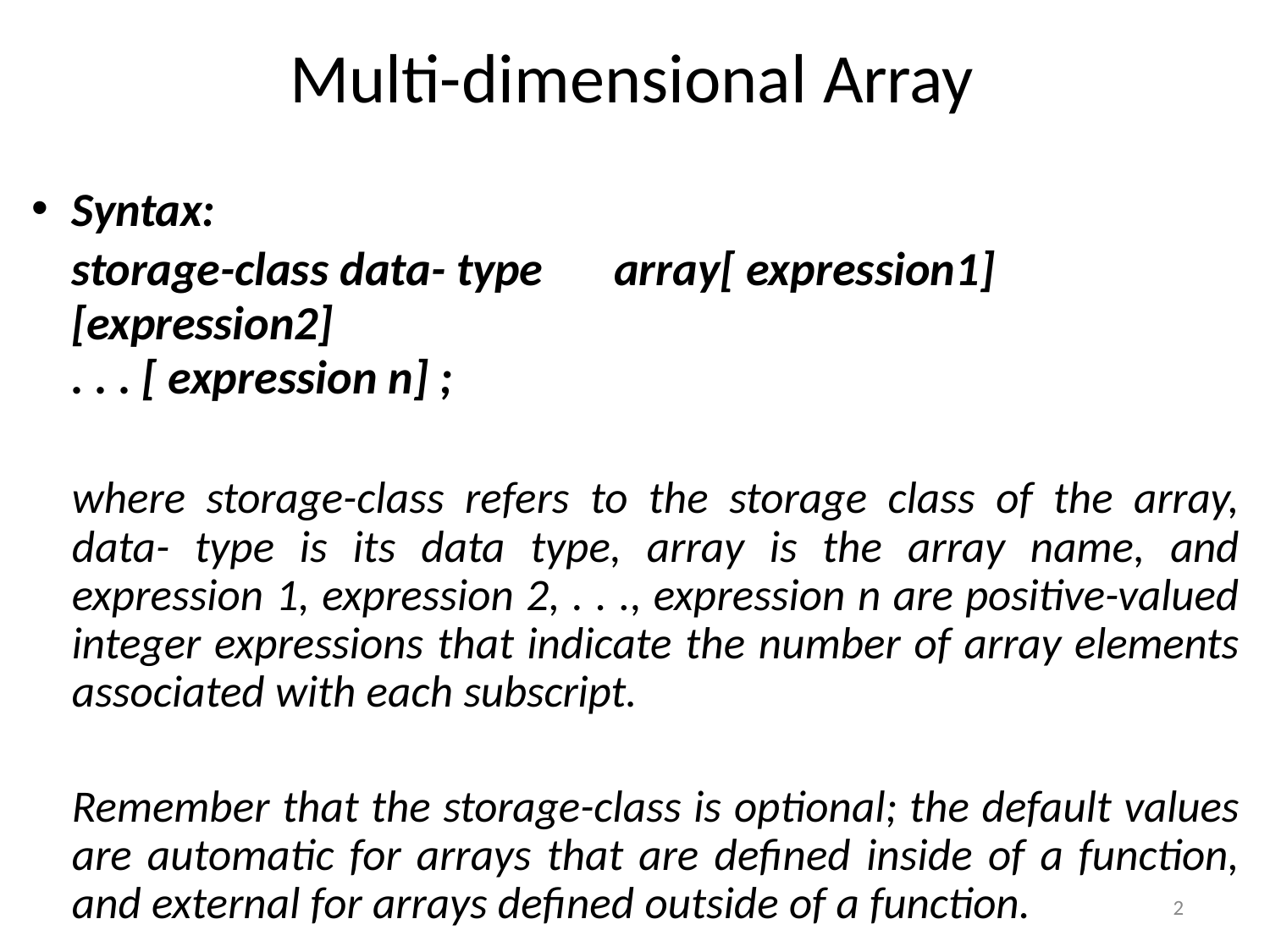

# Multi-dimensional Array
Syntax:
storage-class data- type	array[ expression1] [expression2]
. . . [ expression n] ;

where storage-class refers to the storage class of the array, data-  type  is  its  data  type,  array  is  the  array  name,  and expression 1, expression 2, . . ., expression n are positive-valued integer expressions that indicate the number of array elements associated with each subscript.

Remember that the storage-class is optional; the default values are automatic for arrays that are defined inside of a function, and external for arrays defined outside of a function.
2